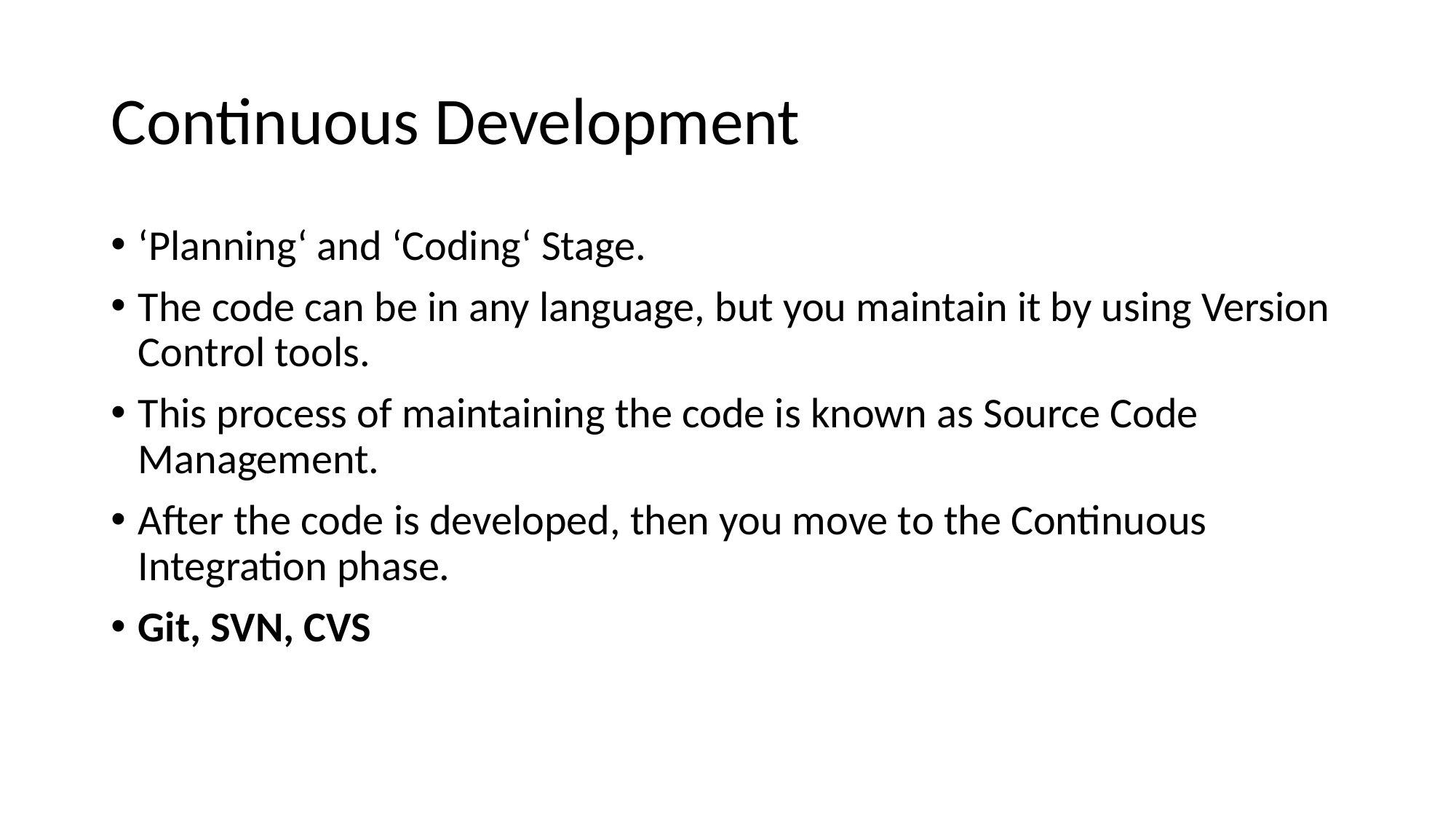

# Continuous Development
‘Planning‘ and ‘Coding‘ Stage.
The code can be in any language, but you maintain it by using Version Control tools.
This process of maintaining the code is known as Source Code Management.
After the code is developed, then you move to the Continuous Integration phase.
Git, SVN, CVS